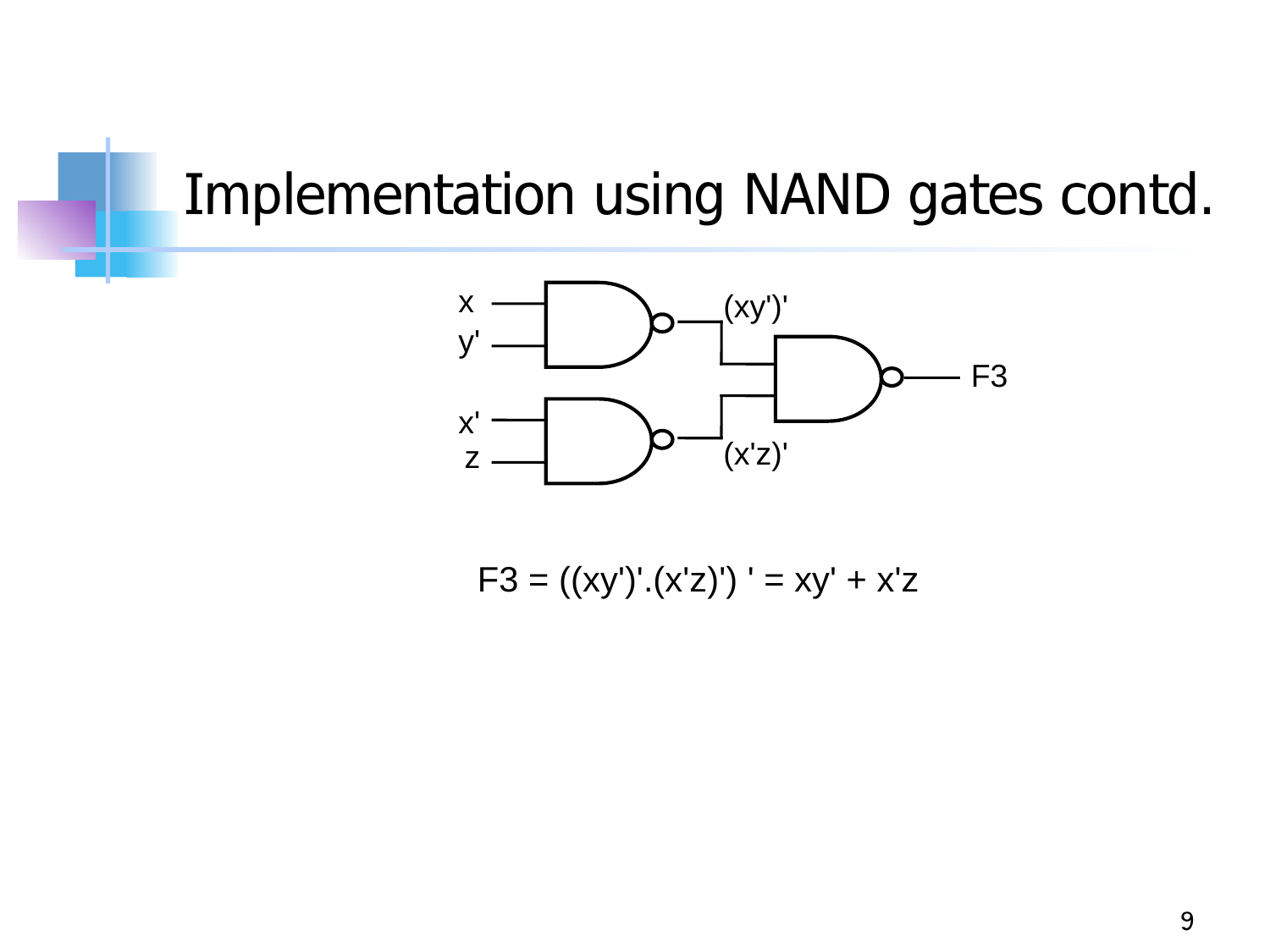

# Implementation using NAND gates contd.
x
(xy')'

y'

F3

x'

(x'z)'
z

F3 = ((xy')'.(x'z)') ' = xy' + x'z
9